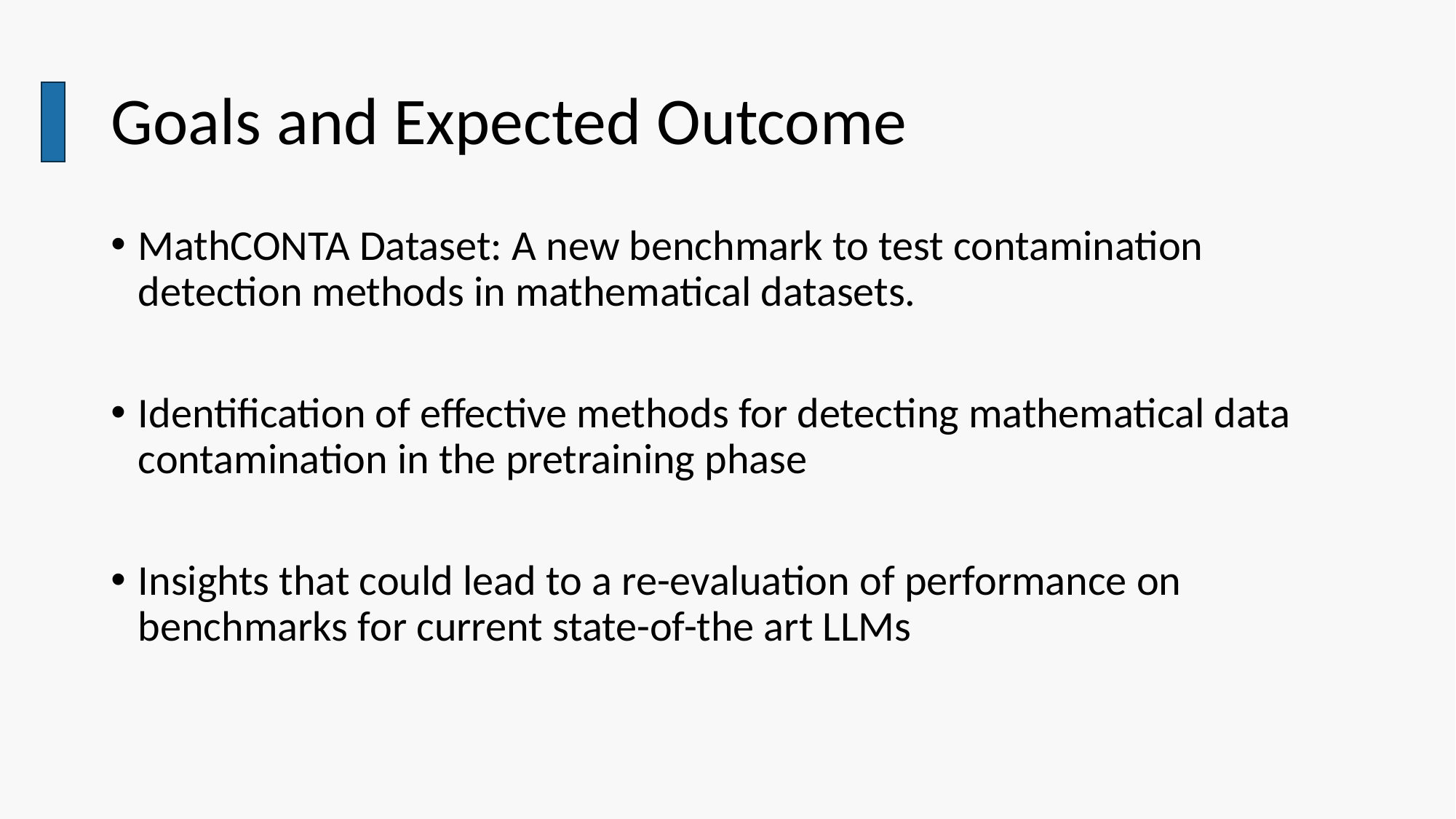

# Goals and Expected Outcome

MathCONTA Dataset: A new benchmark to test contamination detection methods in mathematical datasets.

Identification of effective methods for detecting mathematical data contamination in the pretraining phase

Insights that could lead to a re-evaluation of performance on benchmarks for current state-of-the art LLMs